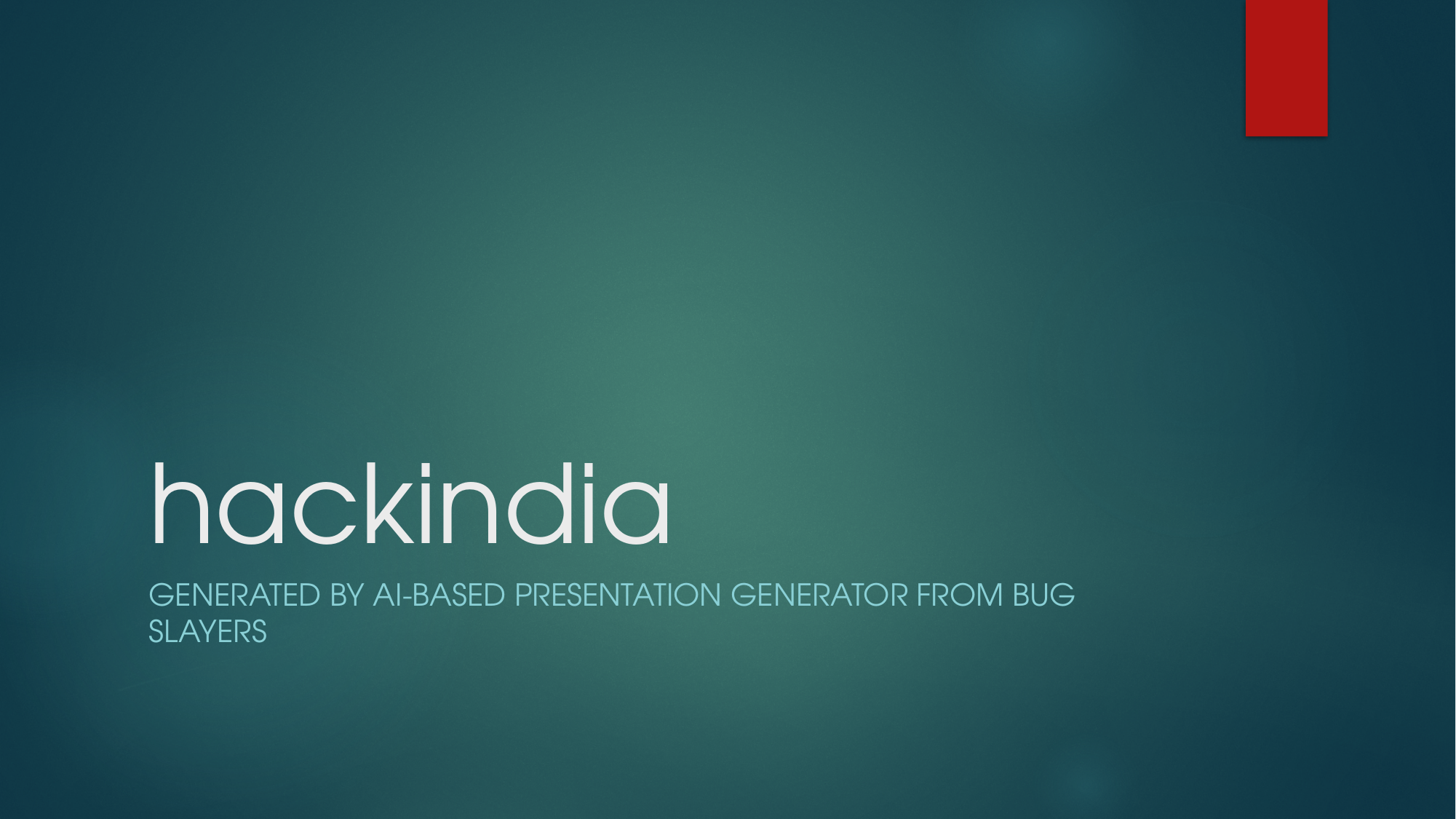

# hackindia
Generated by AI-based Presentation Generator from Bug Slayers